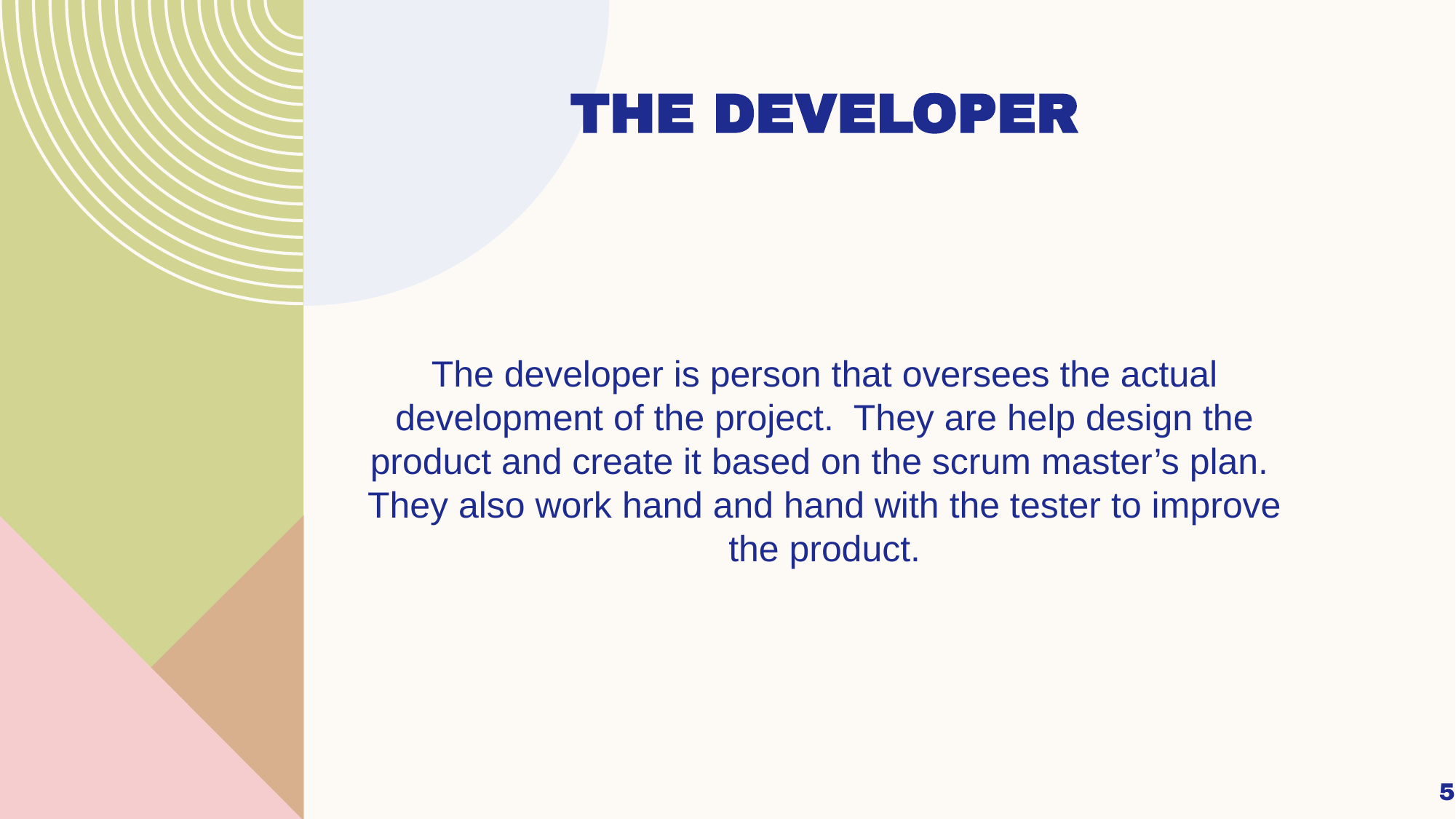

# The Developer
The developer is person that oversees the actual development of the project.  They are help design the product and create it based on the scrum master’s plan.  They also work hand and hand with the tester to improve the product.
5